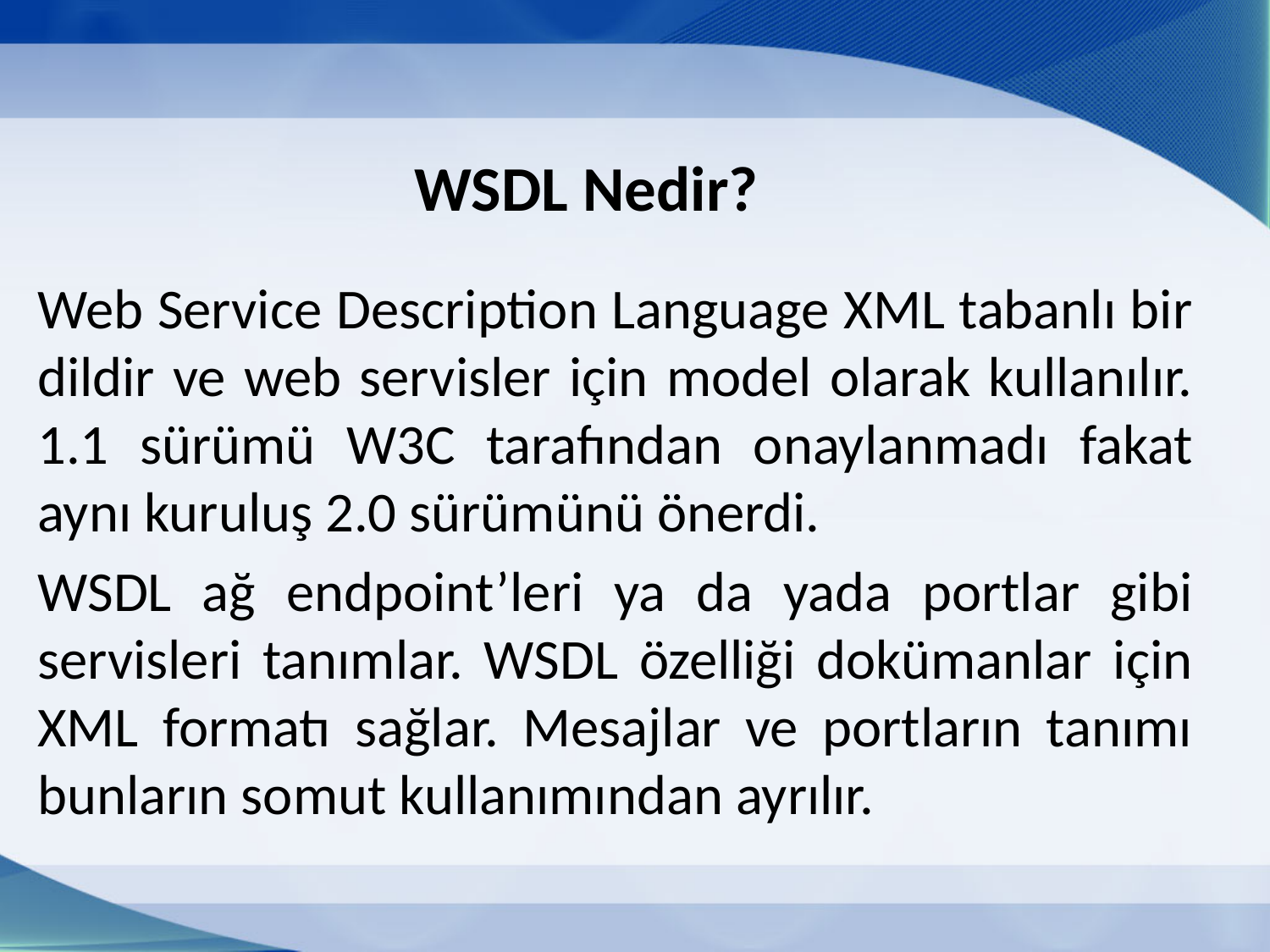

# WSDL Nedir?
Web Service Description Language XML tabanlı bir dildir ve web servisler için model olarak kullanılır. 1.1 sürümü W3C tarafından onaylanmadı fakat aynı kuruluş 2.0 sürümünü önerdi.
WSDL ağ endpoint’leri ya da yada portlar gibi servisleri tanımlar. WSDL özelliği dokümanlar için XML formatı sağlar. Mesajlar ve portların tanımı bunların somut kullanımından ayrılır.